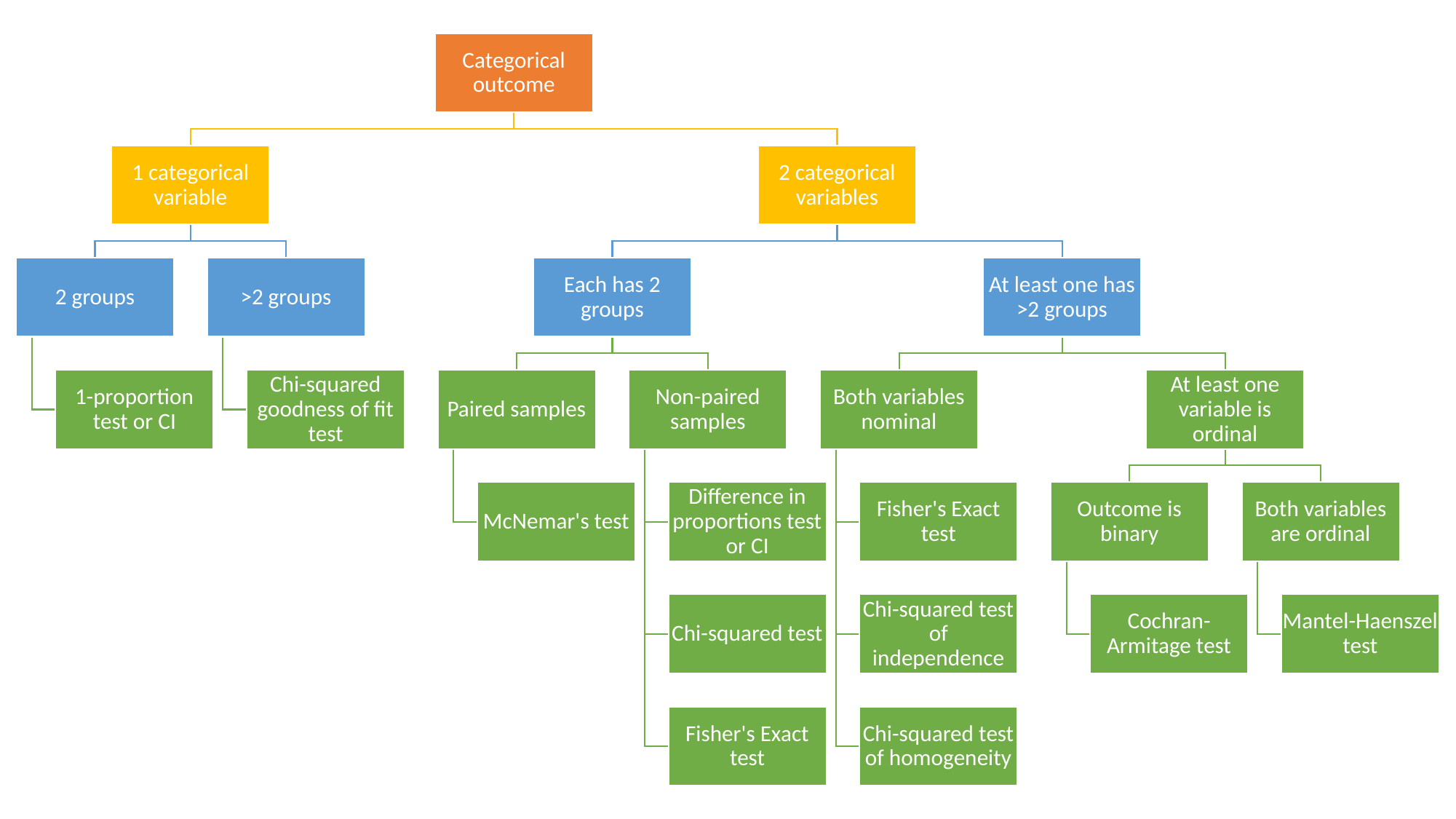

Categorical outcome
1 categorical variable
2 groups
1-proportion test or CI
>2 groups
Chi-squared goodness of fit test
2 categorical variables
Each has 2 groups
Paired samples
McNemar's test
Non-paired samples
Difference in proportions test or CI
Chi-squared test
Fisher's Exact test
At least one has >2 groups
Both variables nominal
Fisher's Exact test
Chi-squared test of independence
Chi-squared test of homogeneity
At least one variable is ordinal
Outcome is binary
Cochran-Armitage test
Both variables are ordinal
Mantel-Haenszel test